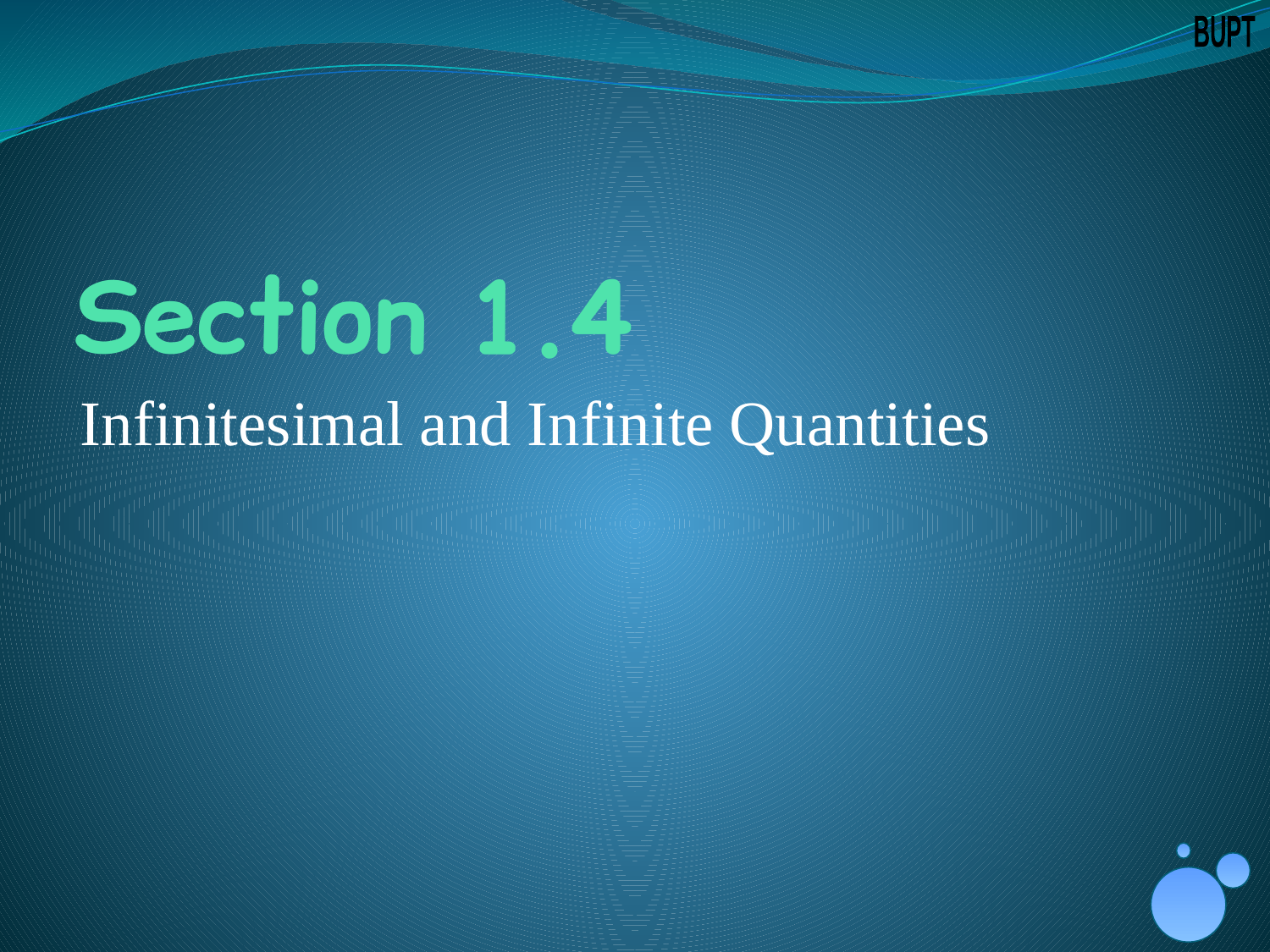

# Section 1.4
Infinitesimal and Infinite Quantities